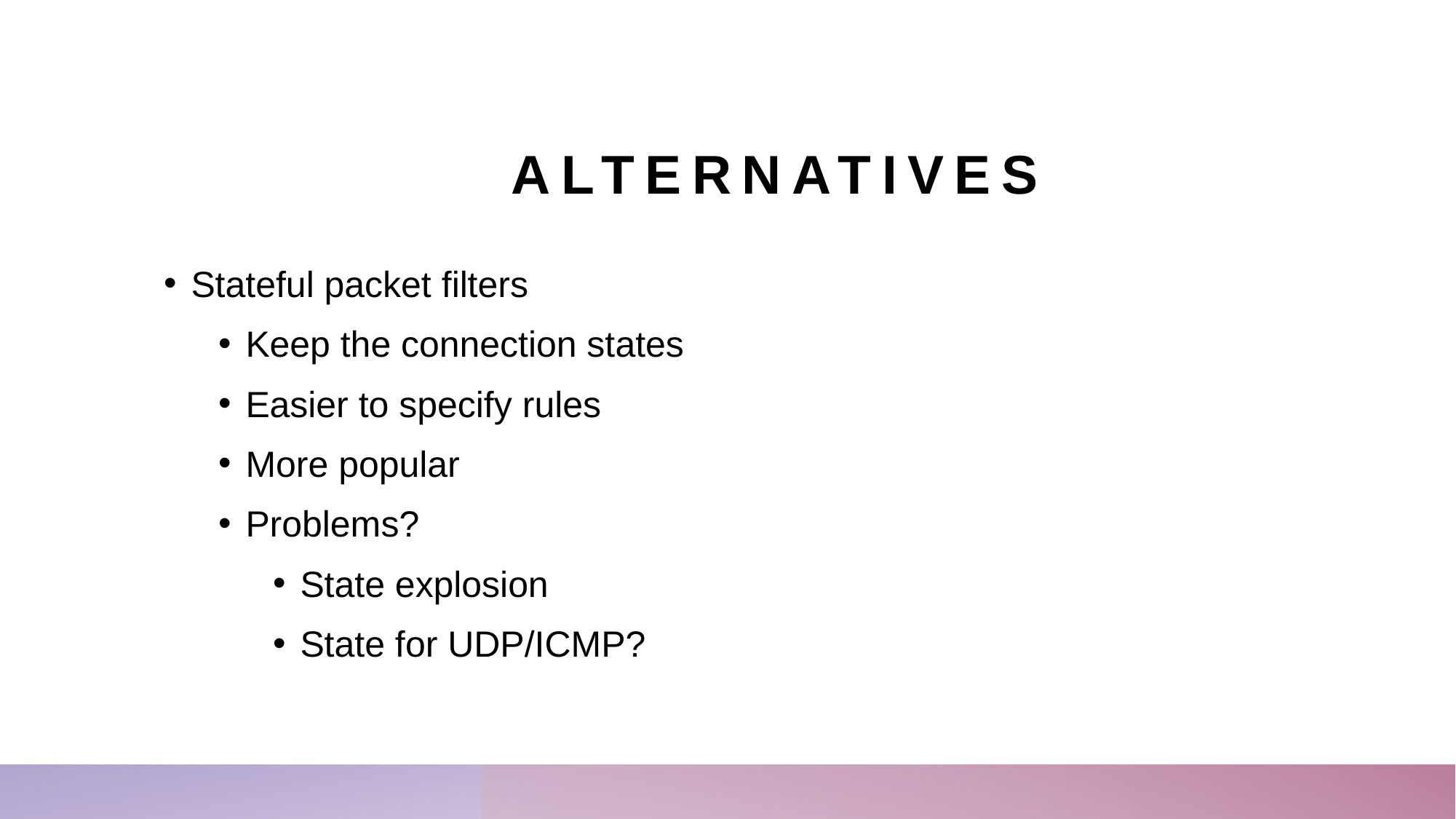

# Alternatives
Stateful packet filters
Keep the connection states
Easier to specify rules
More popular
Problems?
State explosion
State for UDP/ICMP?